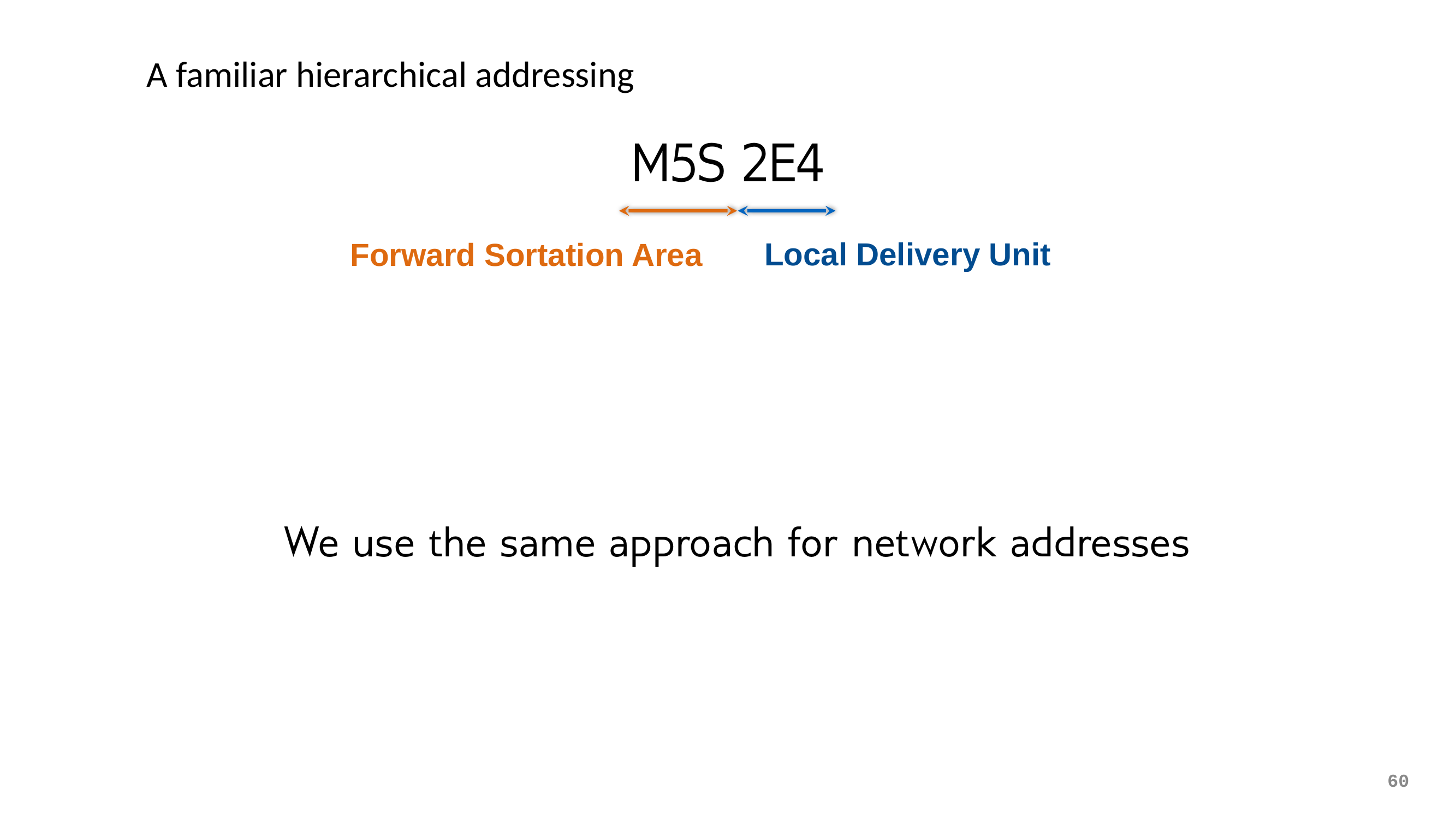

# A familiar hierarchical addressing
M5S 2E4

Forward Sortation Area
Local Delivery Unit
We use the same approach for network addresses
60